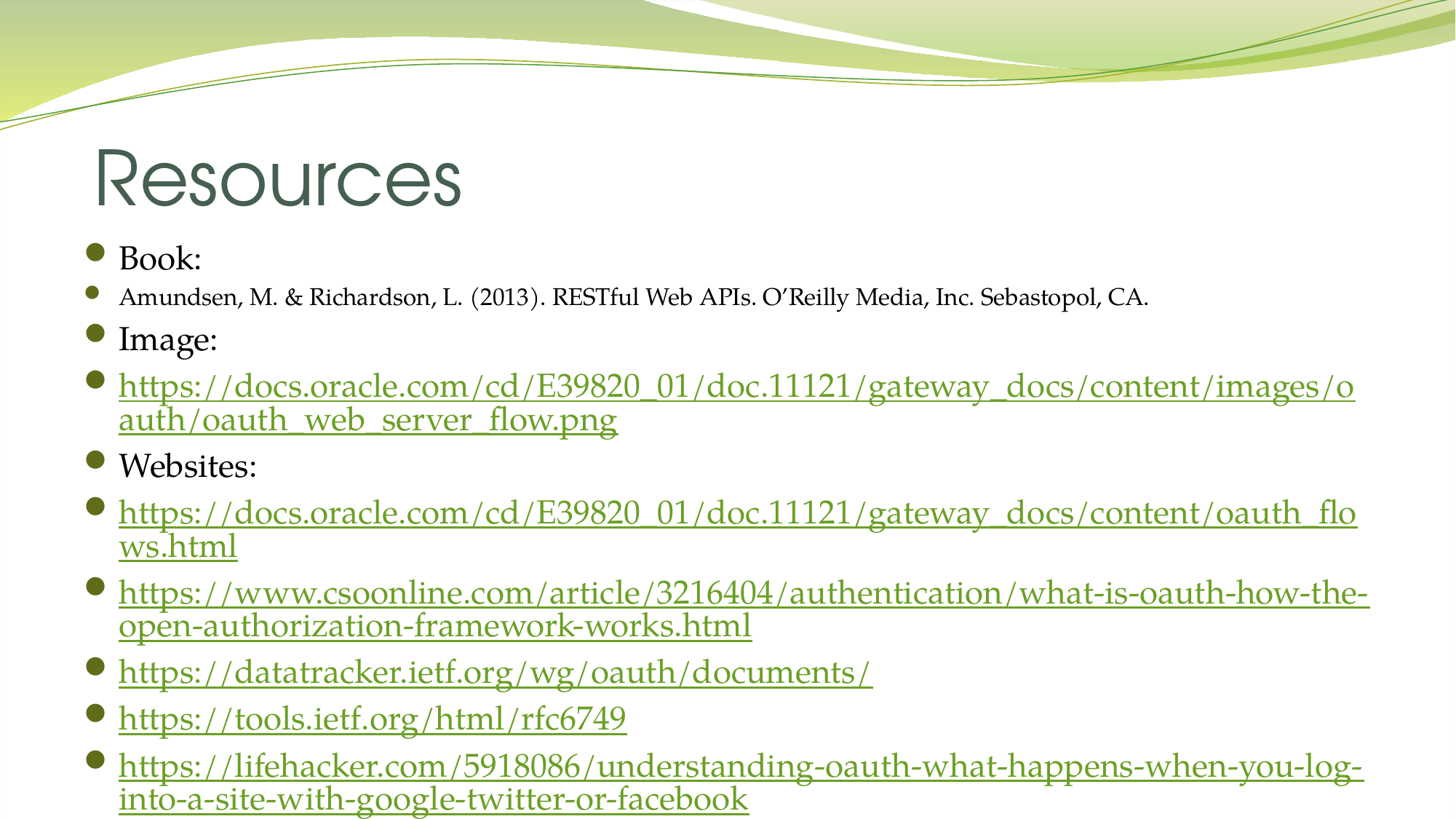

# Resources
Book:
Amundsen, M. & Richardson, L. (2013). RESTful Web APIs. O’Reilly Media, Inc. Sebastopol, CA.
Image:
https://docs.oracle.com/cd/E39820_01/doc.11121/gateway_docs/content/images/oauth/oauth_web_server_flow.png
Websites:
https://docs.oracle.com/cd/E39820_01/doc.11121/gateway_docs/content/oauth_flows.html
https://www.csoonline.com/article/3216404/authentication/what-is-oauth-how-the-open-authorization-framework-works.html
https://datatracker.ietf.org/wg/oauth/documents/
https://tools.ietf.org/html/rfc6749
https://lifehacker.com/5918086/understanding-oauth-what-happens-when-you-log-into-a-site-with-google-twitter-or-facebook